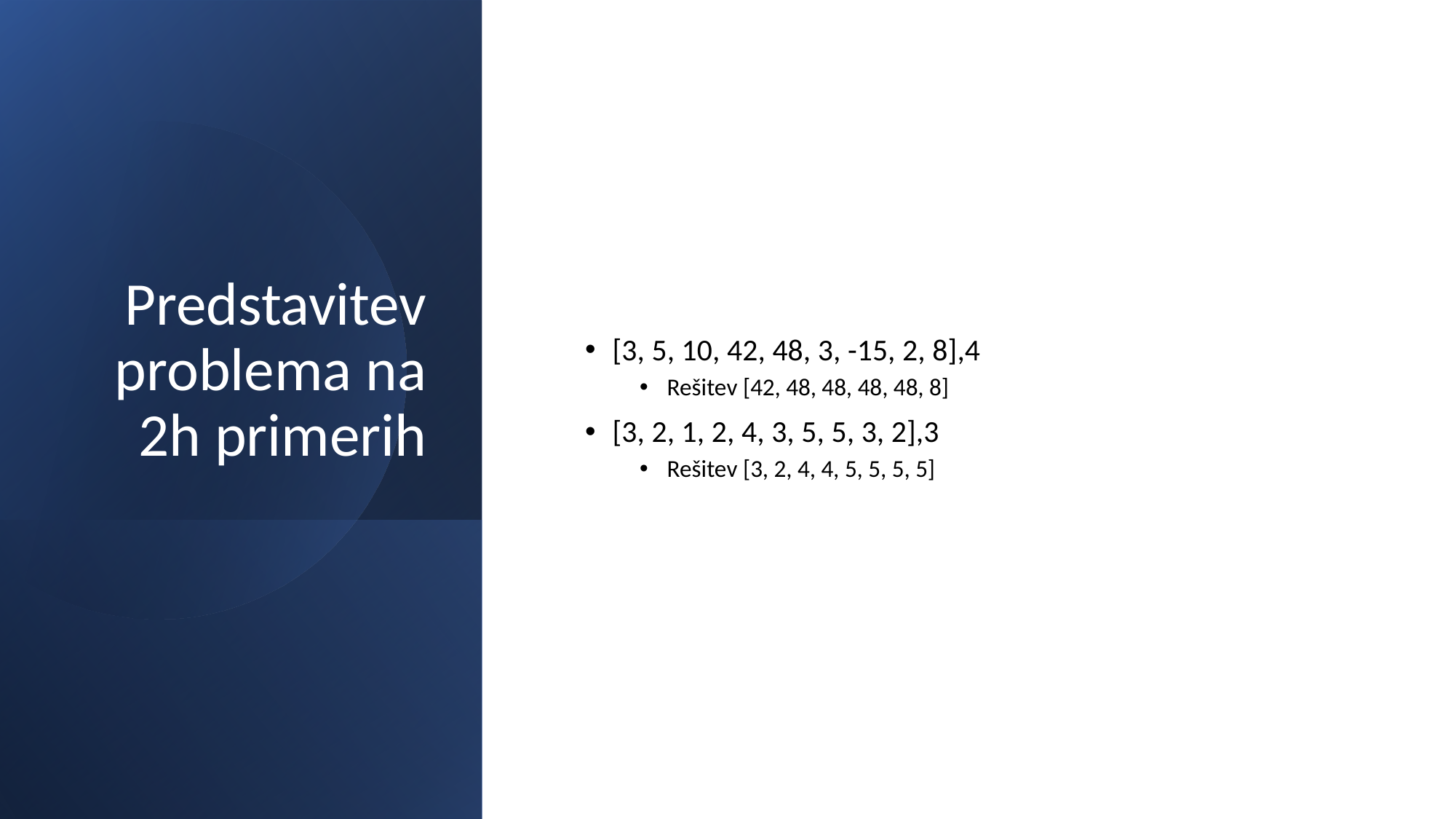

# Predstavitev problema na 2h primerih
[3, 5, 10, 42, 48, 3, -15, 2, 8],4
Rešitev [42, 48, 48, 48, 48, 8]
[3, 2, 1, 2, 4, 3, 5, 5, 3, 2],3
Rešitev [3, 2, 4, 4, 5, 5, 5, 5]